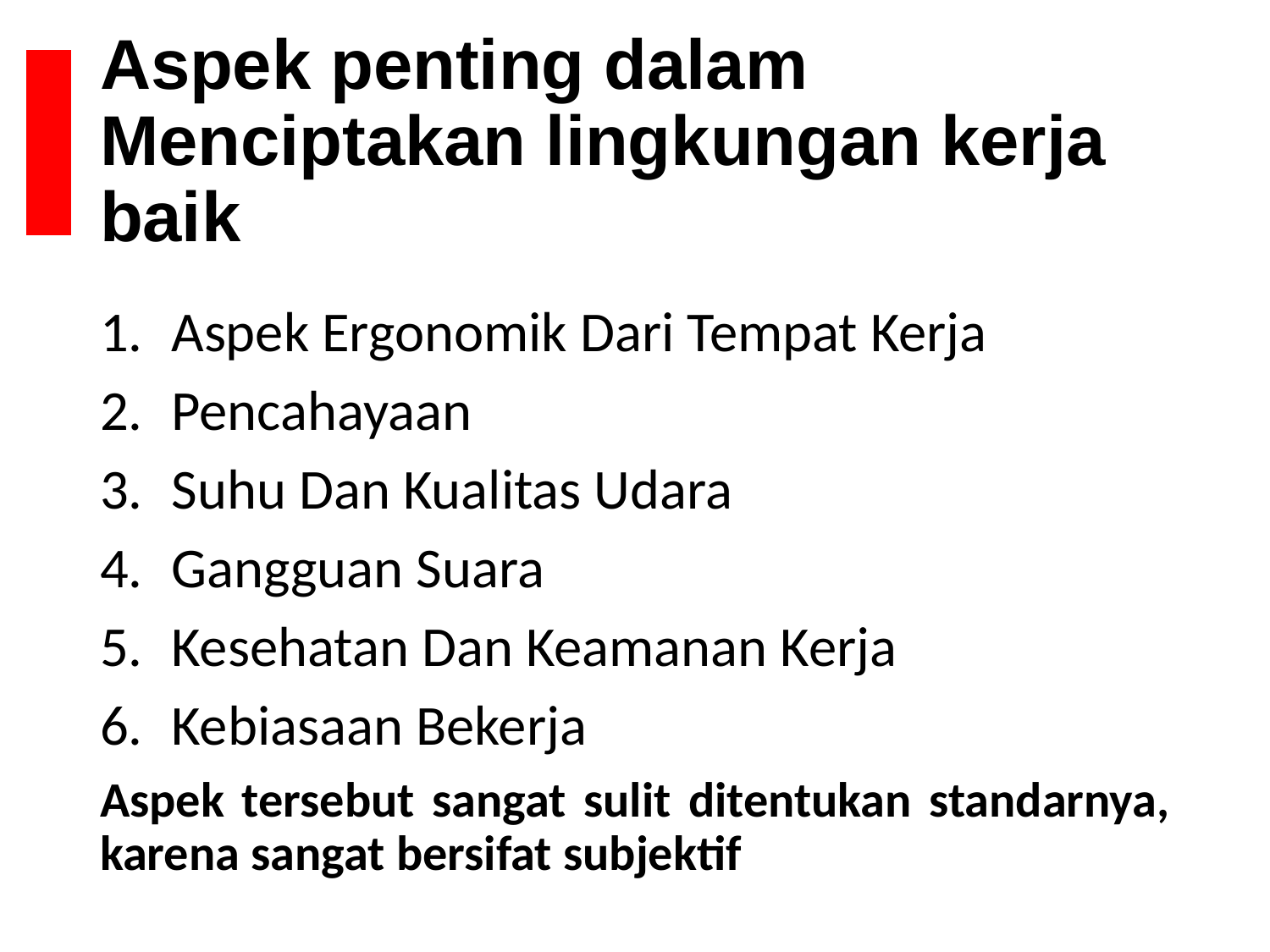

# Aspek penting dalam Menciptakan lingkungan kerja baik
Aspek Ergonomik Dari Tempat Kerja
Pencahayaan
Suhu Dan Kualitas Udara
Gangguan Suara
Kesehatan Dan Keamanan Kerja
Kebiasaan Bekerja
Aspek tersebut sangat sulit ditentukan standarnya, karena sangat bersifat subjektif